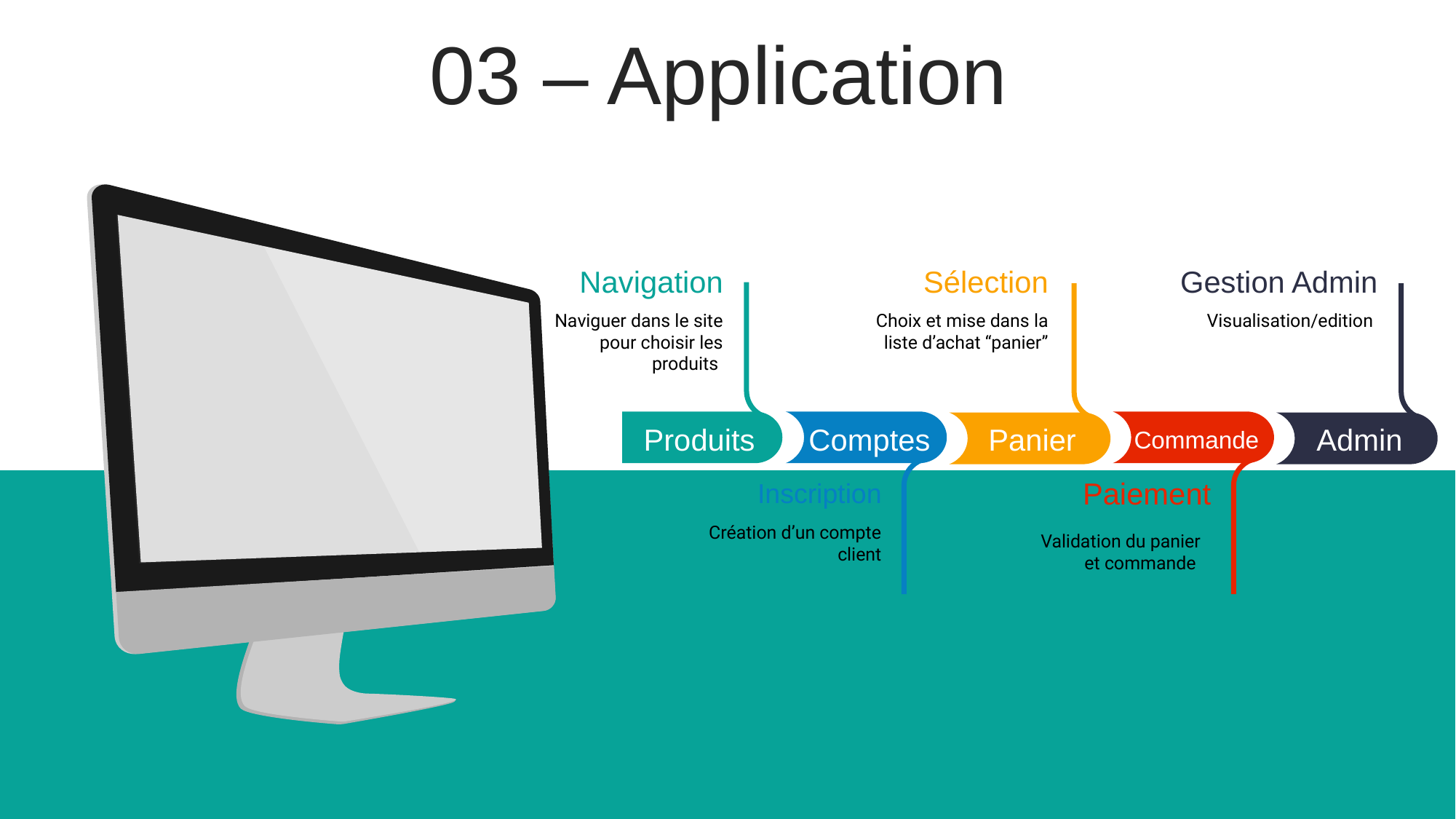

03 – Application

Navigation
Sélection
Gestion Admin

Naviguer dans le site pour choisir les produits
Choix et mise dans la liste d’achat “panier”
Visualisation/edition

Produits
Comptes
Panier
Commande
Admin
Inscription
Paiement
Création d’un compte client
Validation du panier et commande